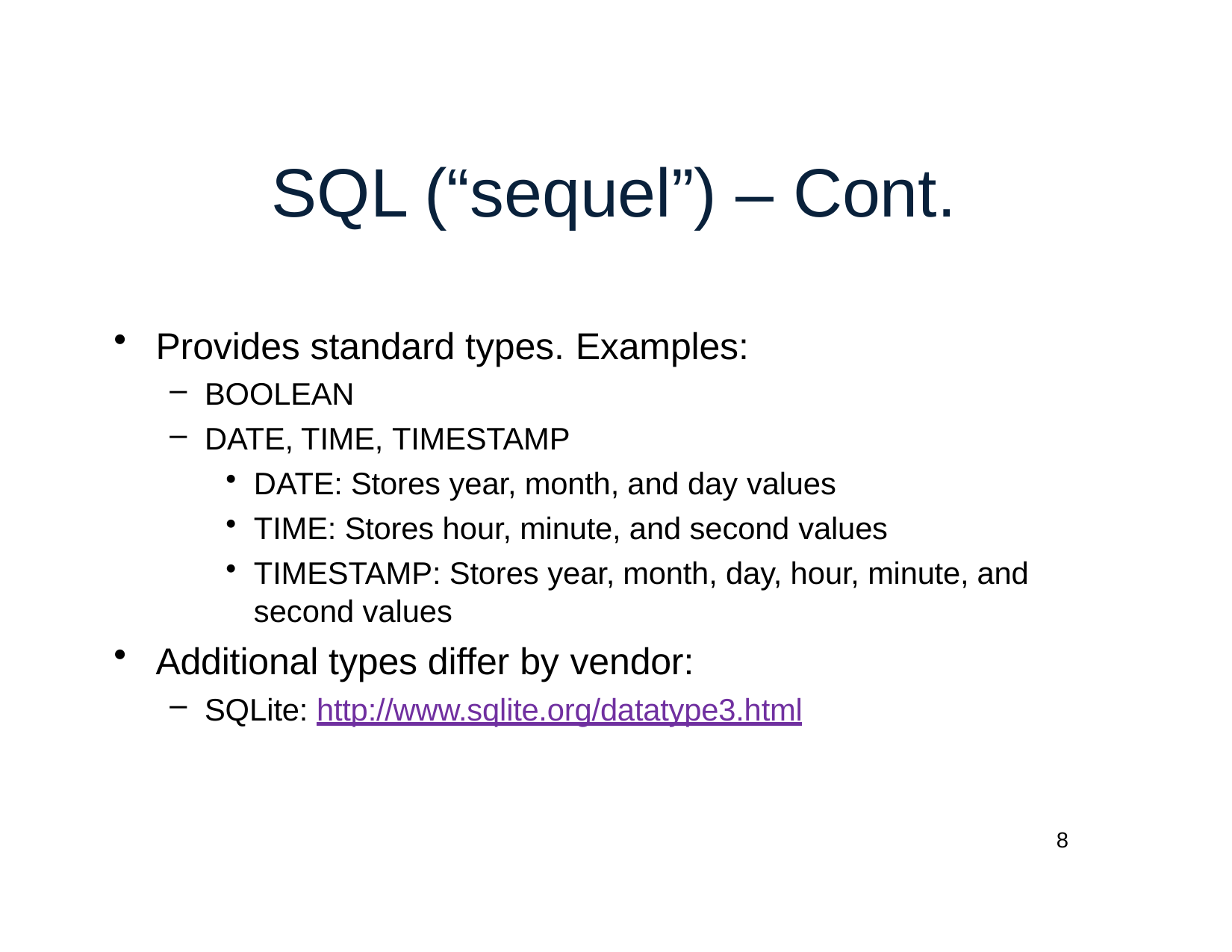

# SQL (“sequel”) – Cont.
Provides standard types. Examples:
BOOLEAN
DATE, TIME, TIMESTAMP
DATE: Stores year, month, and day values
TIME: Stores hour, minute, and second values
TIMESTAMP: Stores year, month, day, hour, minute, and  second values
Additional types differ by vendor:
SQLite: http://www.sqlite.org/datatype3.html
8